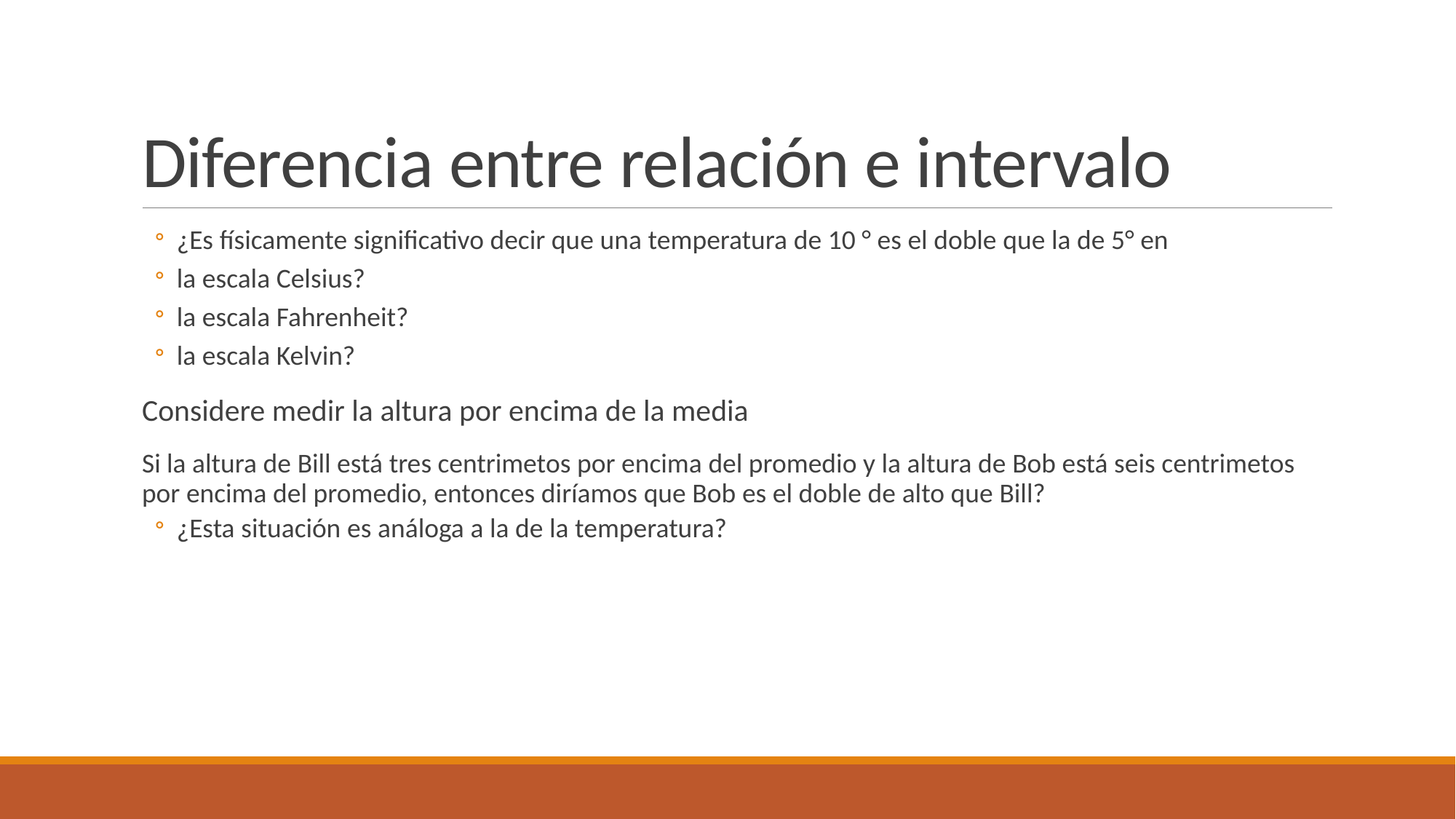

# Diferencia entre relación e intervalo
¿Es físicamente significativo decir que una temperatura de 10 ° es el doble que la de 5° en
la escala Celsius?
la escala Fahrenheit?
la escala Kelvin?
Considere medir la altura por encima de la media
Si la altura de Bill está tres centrimetos por encima del promedio y la altura de Bob está seis centrimetos por encima del promedio, entonces diríamos que Bob es el doble de alto que Bill?
¿Esta situación es análoga a la de la temperatura?